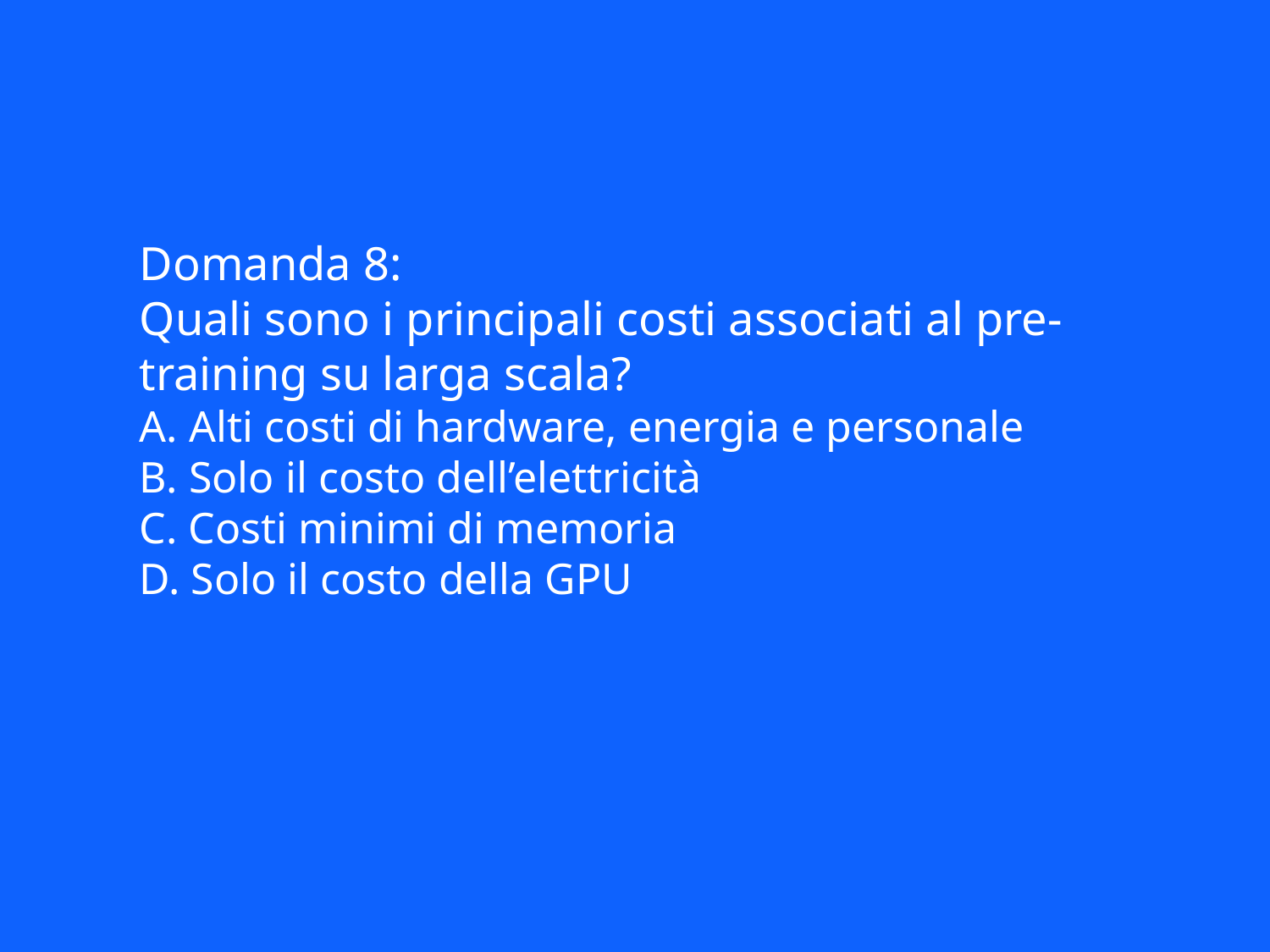

Domanda 8:
Quali sono i principali costi associati al pre-training su larga scala?
A. Alti costi di hardware, energia e personale
B. Solo il costo dell’elettricità
C. Costi minimi di memoria
D. Solo il costo della GPU